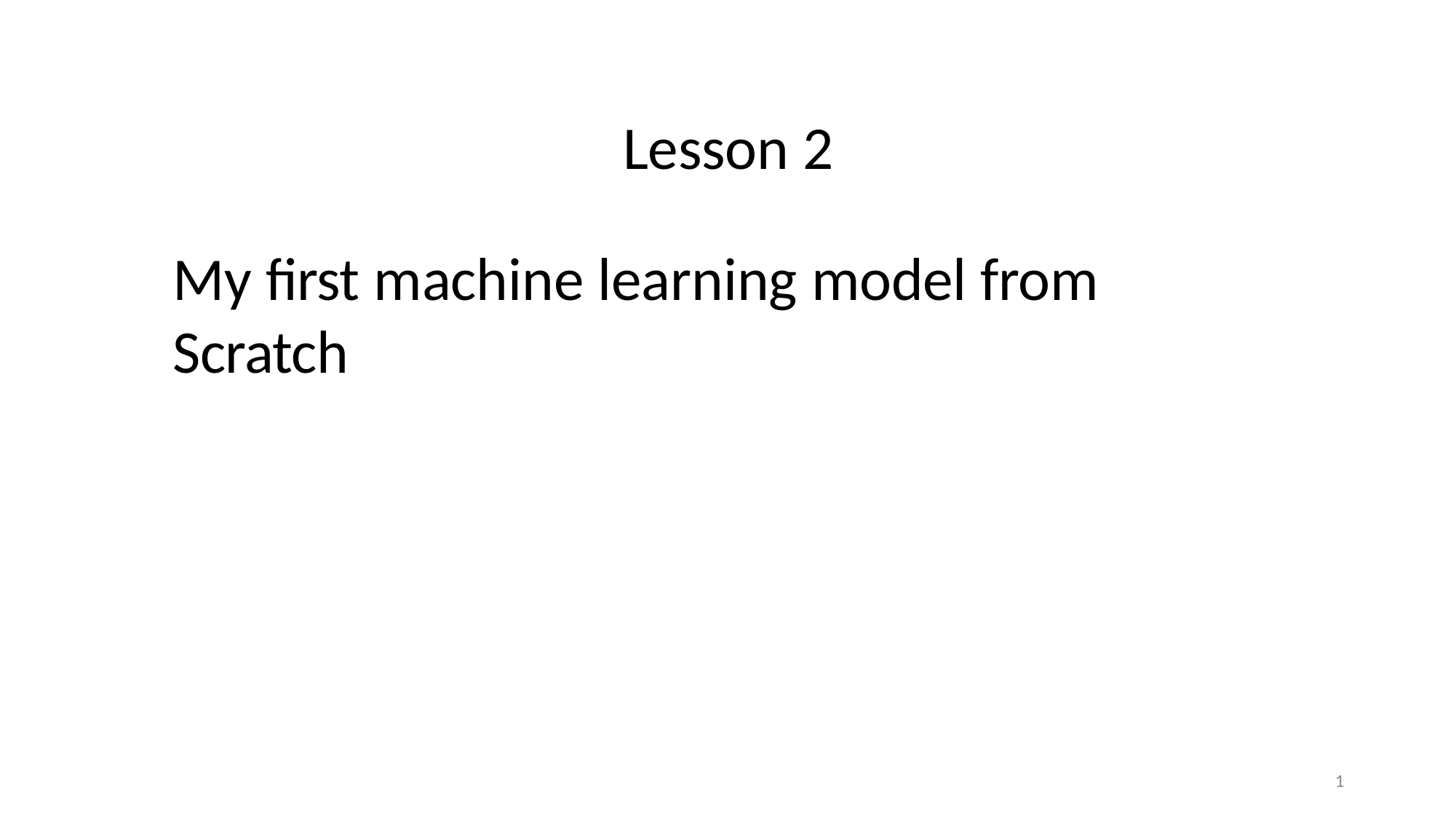

# Lesson 2
My first machine learning model from Scratch
1